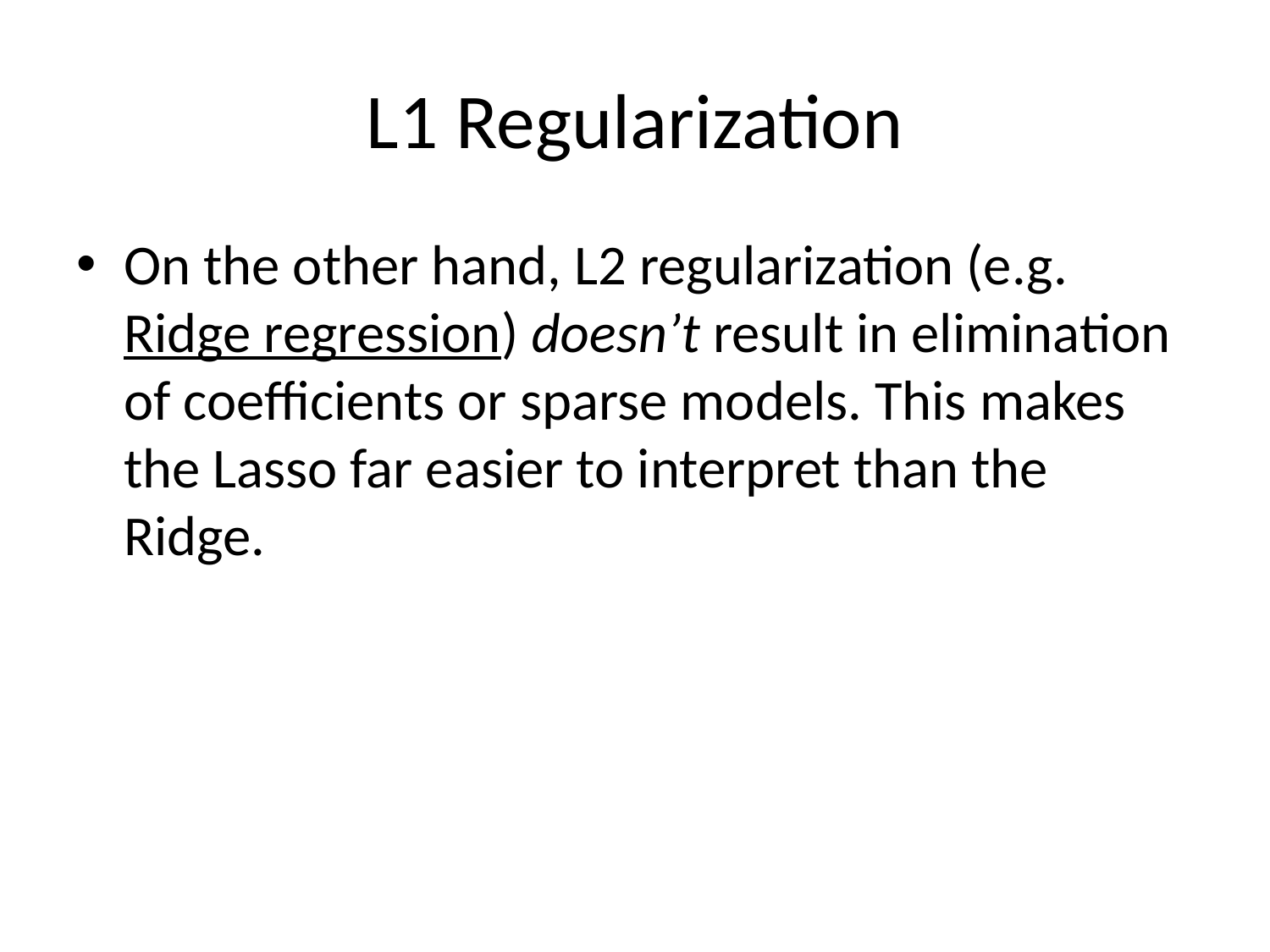

# L1 Regularization
On the other hand, L2 regularization (e.g. Ridge regression) doesn’t result in elimination of coefficients or sparse models. This makes the Lasso far easier to interpret than the Ridge.